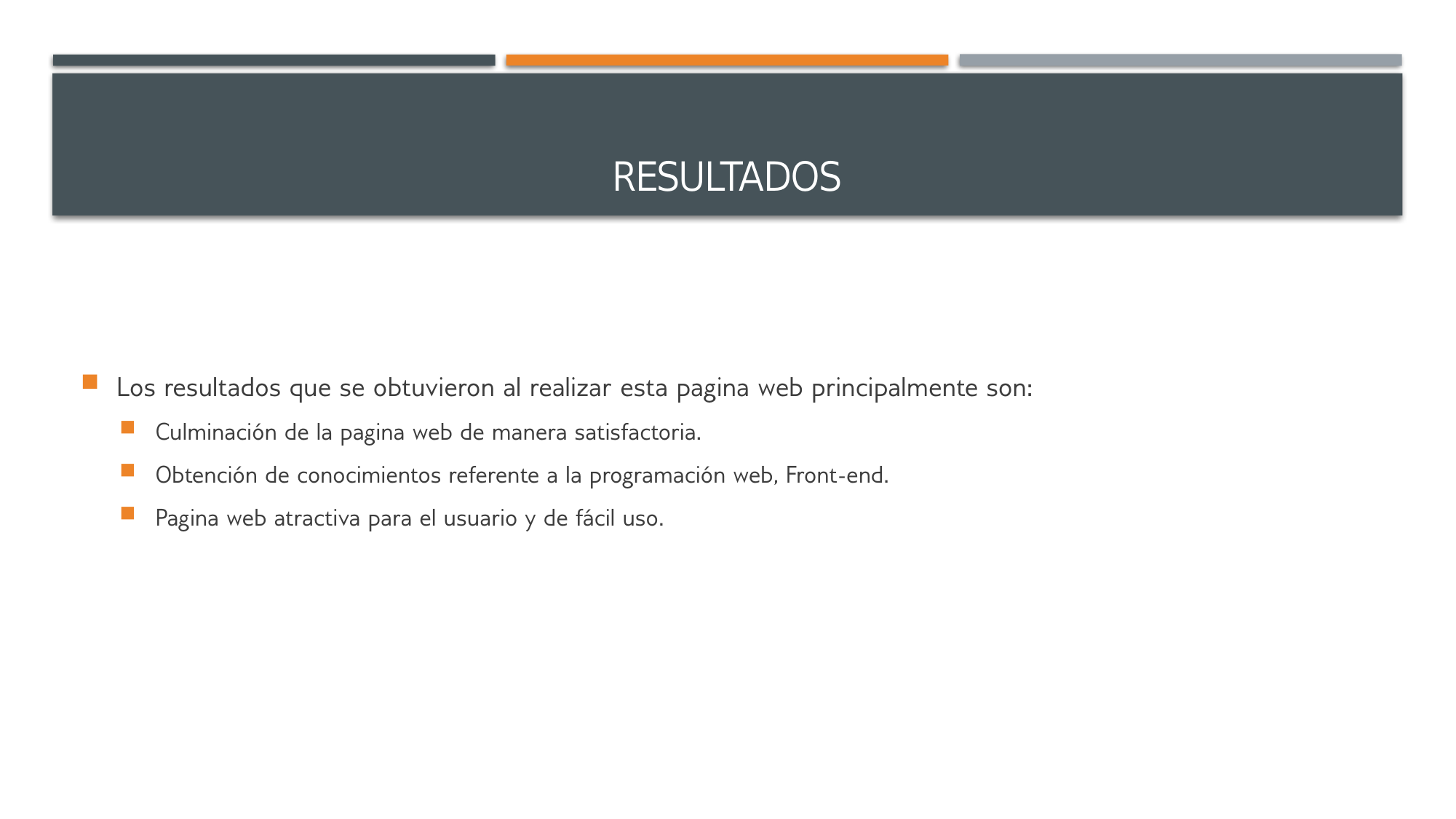

# RESULTADOS
Los resultados que se obtuvieron al realizar esta pagina web principalmente son:
Culminación de la pagina web de manera satisfactoria.
Obtención de conocimientos referente a la programación web, Front-end.
Pagina web atractiva para el usuario y de fácil uso.